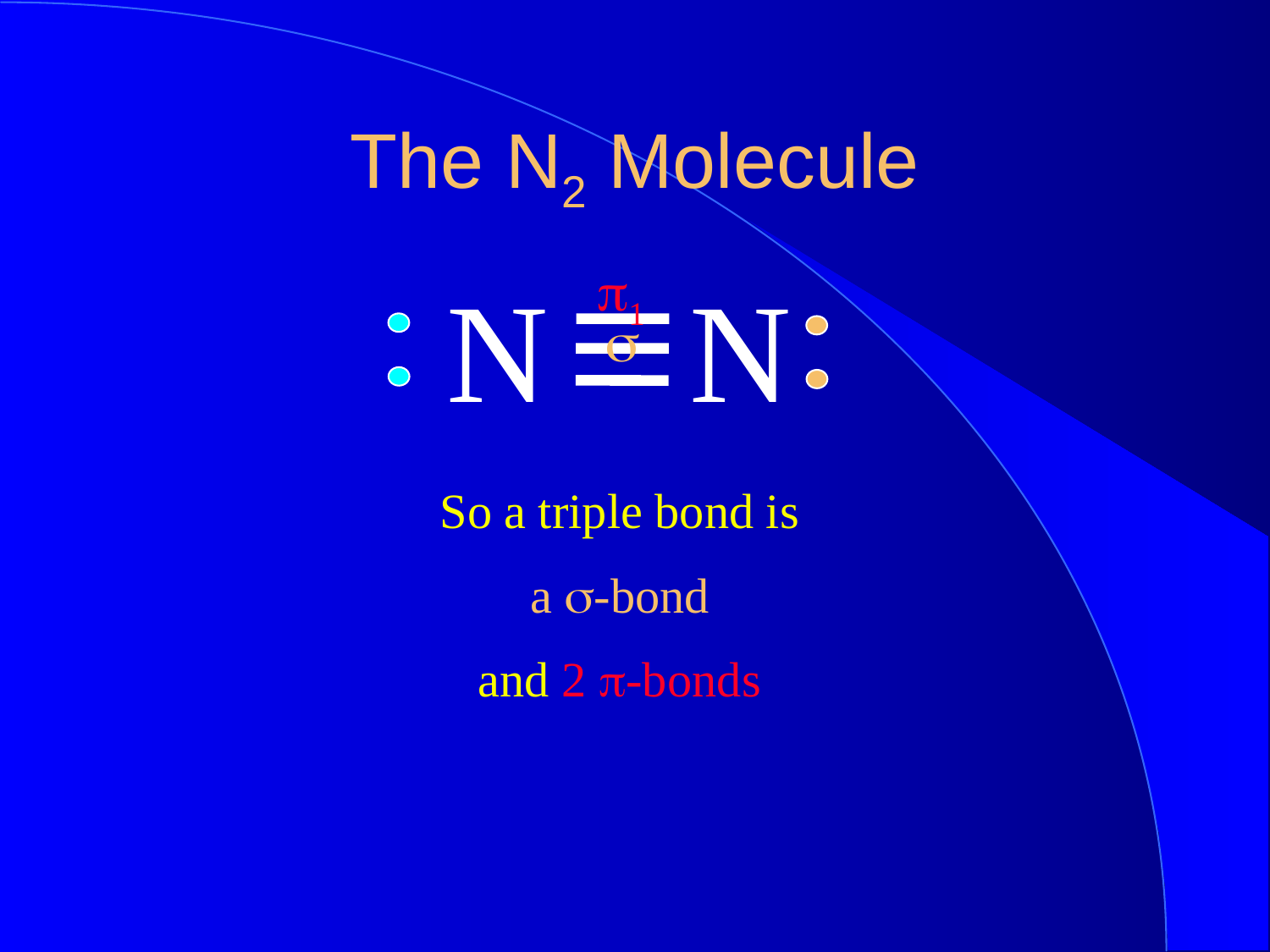

The N2 Molecule
π1
N    N

σ
So a triple bond is
a σ-bond
and 2 π-bonds